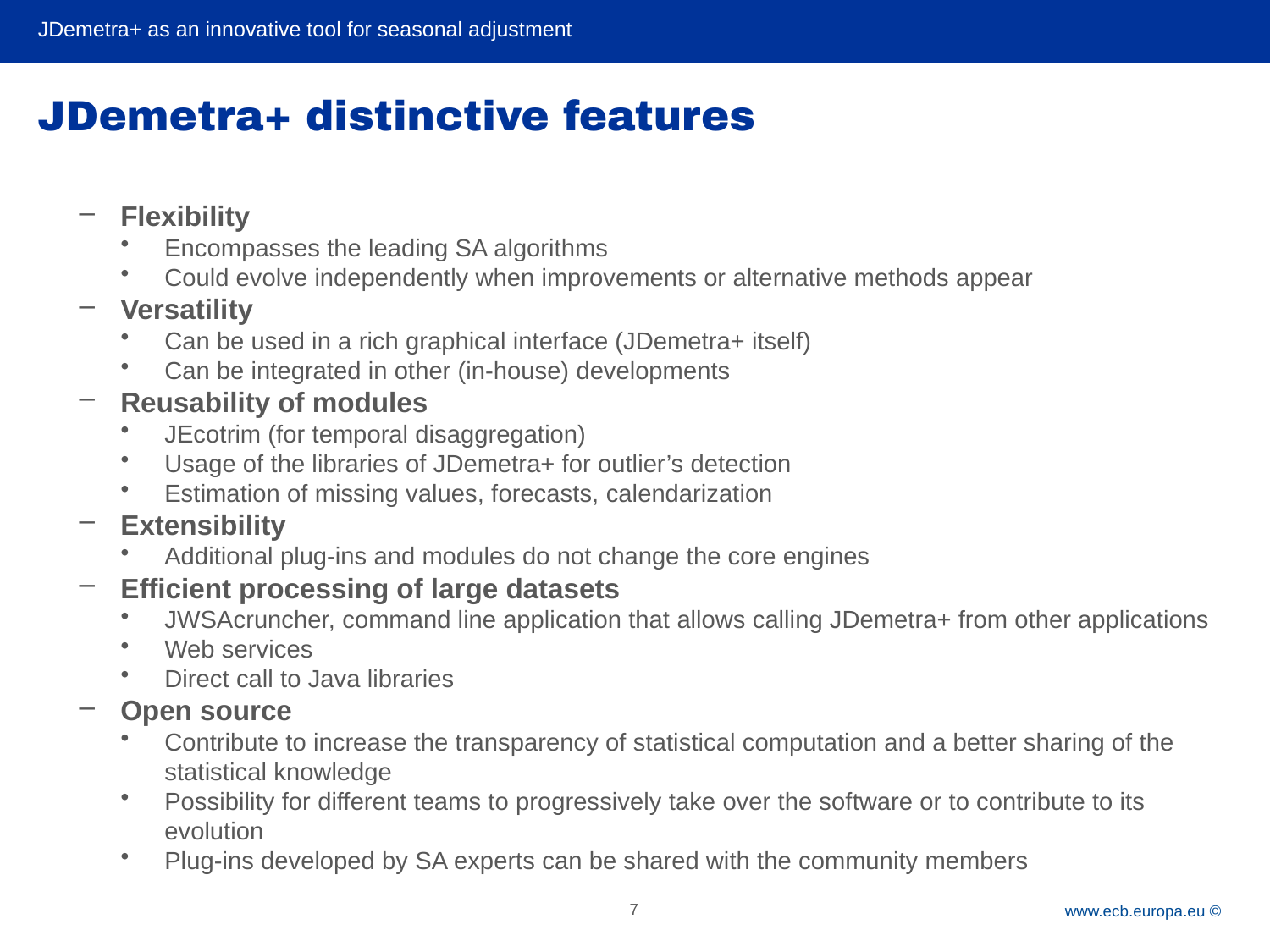

JDemetra+ as an innovative tool for seasonal adjustment
# JDemetra+ distinctive features
Flexibility
Encompasses the leading SA algorithms
Could evolve independently when improvements or alternative methods appear
Versatility
Can be used in a rich graphical interface (JDemetra+ itself)
Can be integrated in other (in-house) developments
Reusability of modules
JEcotrim (for temporal disaggregation)
Usage of the libraries of JDemetra+ for outlier’s detection
Estimation of missing values, forecasts, calendarization
Extensibility
Additional plug-ins and modules do not change the core engines
Efficient processing of large datasets
JWSAcruncher, command line application that allows calling JDemetra+ from other applications
Web services
Direct call to Java libraries
Open source
Contribute to increase the transparency of statistical computation and a better sharing of the statistical knowledge
Possibility for different teams to progressively take over the software or to contribute to its evolution
Plug-ins developed by SA experts can be shared with the community members

7